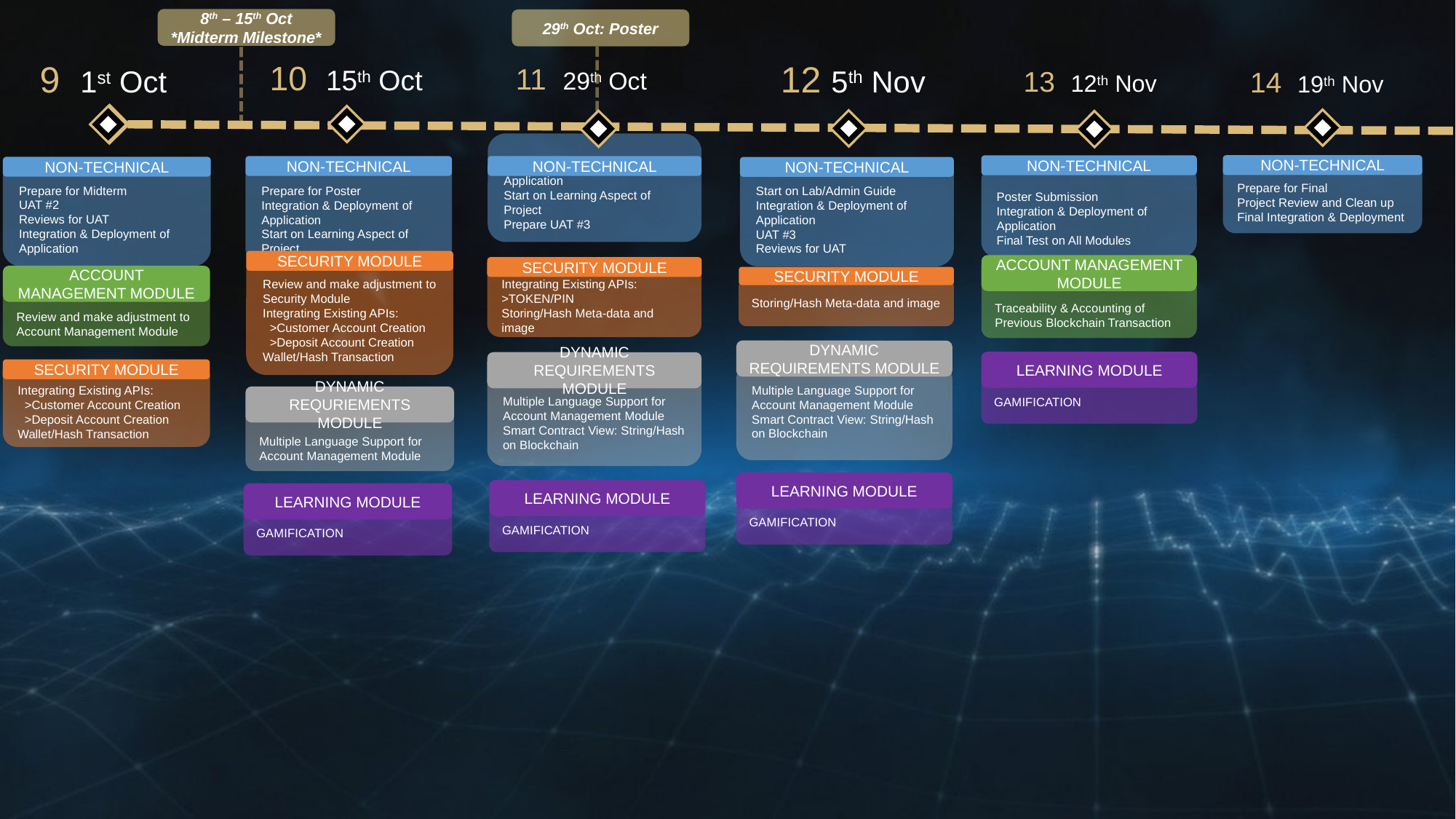

8th – 15th Oct *Midterm Milestone*
29th Oct: Poster
10  15th Oct
12 5th Nov
9  1st Oct
13  12th Nov
14  19th Nov
11  29th Oct

NON-TECHNICAL
NON-TECHNICAL
NON-TECHNICAL
NON-TECHNICAL
NON-TECHNICAL

Prepare for Final
Project Review and Clean up
Final Integration & Deployment
NON-TECHNICAL

Prepare for Midterm
UAT #2
Reviews for UAT
Integration & Deployment of Application
Prepare for Poster
Integration & Deployment of Application
Start on Learning Aspect of Project

Start on Lab/Admin Guide
Integration & Deployment of Application
UAT #3
Reviews for UAT

Poster Submission
Integration & Deployment of Application
Final Test on All Modules

Integration & Deployment of Application
Start on Learning Aspect of Project
Prepare UAT #3
27th Nov
*Finals Presentation*
SECURITY MODULE

Review and make adjustment to Security Module
Integrating Existing APIs:
  >Customer Account Creation
  >Deposit Account Creation
Wallet/Hash Transaction
ACCOUNT MANAGEMENT MODULE
SECURITY MODULE

Integrating Existing APIs:
>TOKEN/PIN
Storing/Hash Meta-data and image
ACCOUNT MANAGEMENT MODULE
SECURITY MODULE
Storing/Hash Meta-data and image
Traceability & Accounting of Previous Blockchain Transaction
Review and make adjustment to Account Management Module
DYNAMIC REQUIREMENTS MODULE
LEARNING MODULE
DYNAMIC REQUIREMENTS MODULE
SECURITY MODULE

Integrating Existing APIs:
  >Customer Account Creation
  >Deposit Account Creation
Wallet/Hash Transaction
Multiple Language Support for Account Management Module
Smart Contract View: String/Hash on Blockchain

Multiple Language Support for Account Management Module
Smart Contract View: String/Hash on Blockchain
GAMIFICATION
DYNAMIC REQURIEMENTS MODULE
Multiple Language Support for Account Management Module
LEARNING MODULE
LEARNING MODULE
LEARNING MODULE
GAMIFICATION
GAMIFICATION
GAMIFICATION